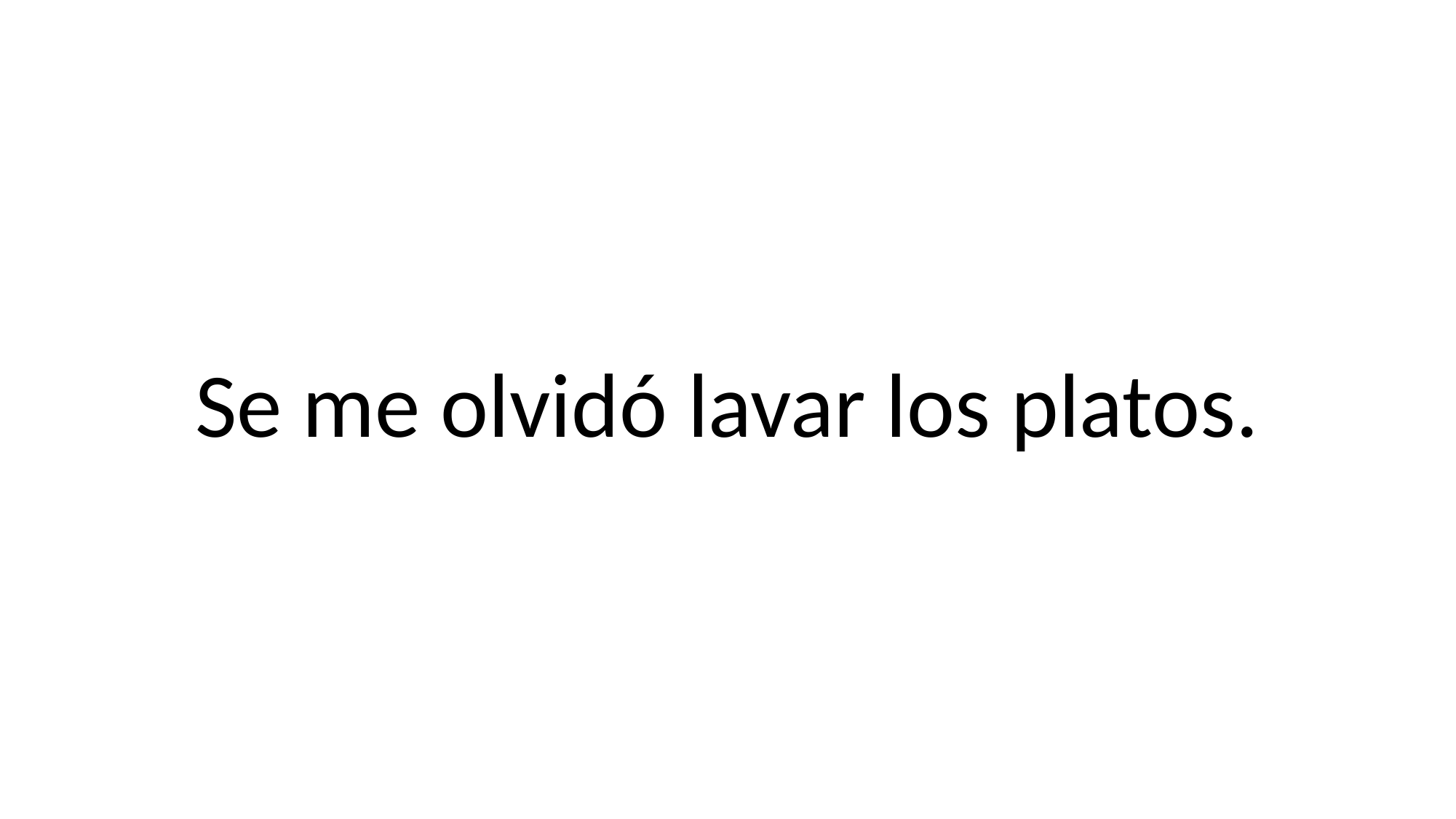

# Se me olvidó lavar los platos.